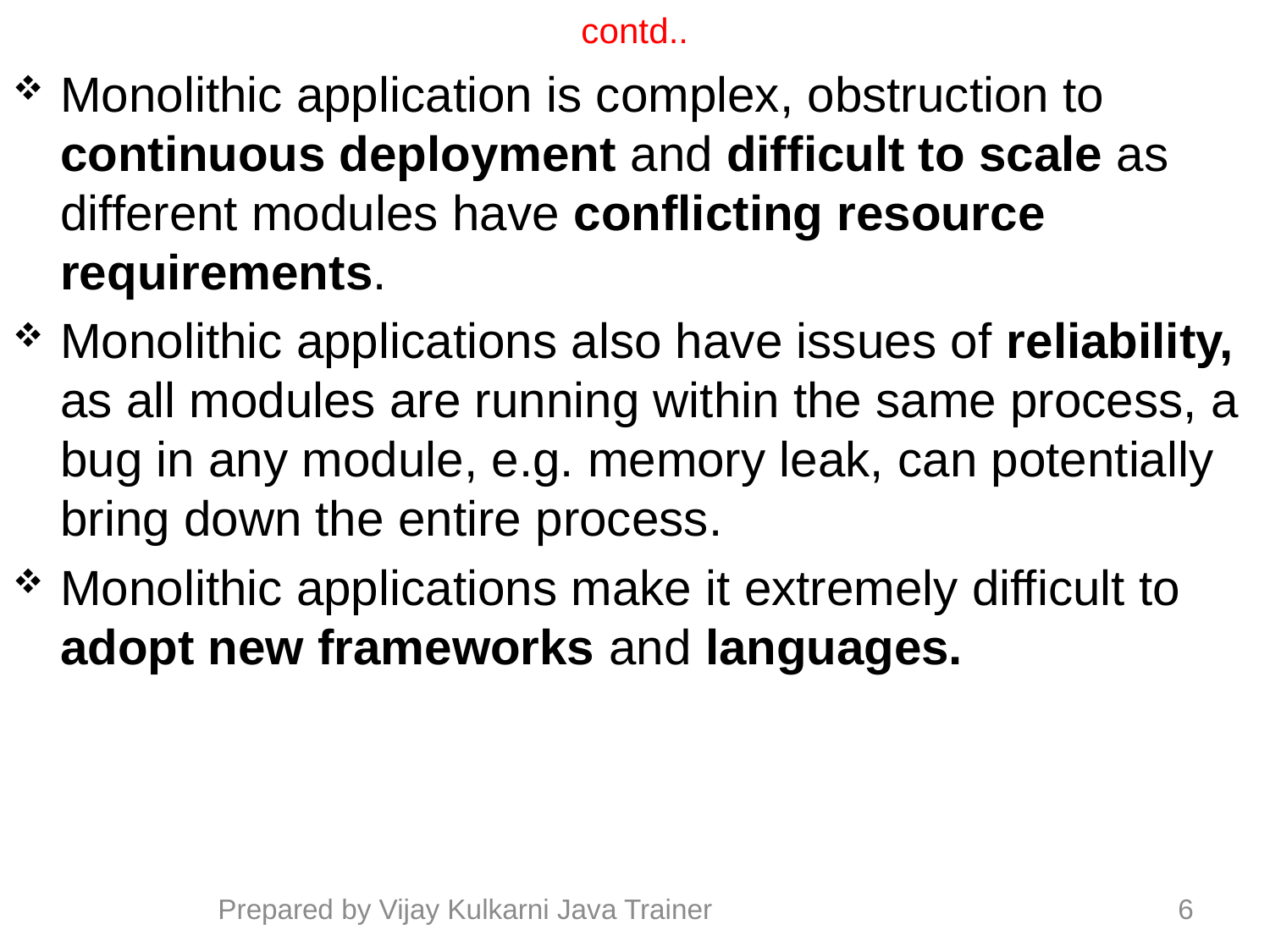

# contd..
Monolithic application is complex, obstruction to continuous deployment and difficult to scale as different modules have conflicting resource requirements.
Monolithic applications also have issues of reliability, as all modules are running within the same process, a bug in any module, e.g. memory leak, can potentially bring down the entire process.
Monolithic applications make it extremely difficult to adopt new frameworks and languages.
Prepared by Vijay Kulkarni Java Trainer
6